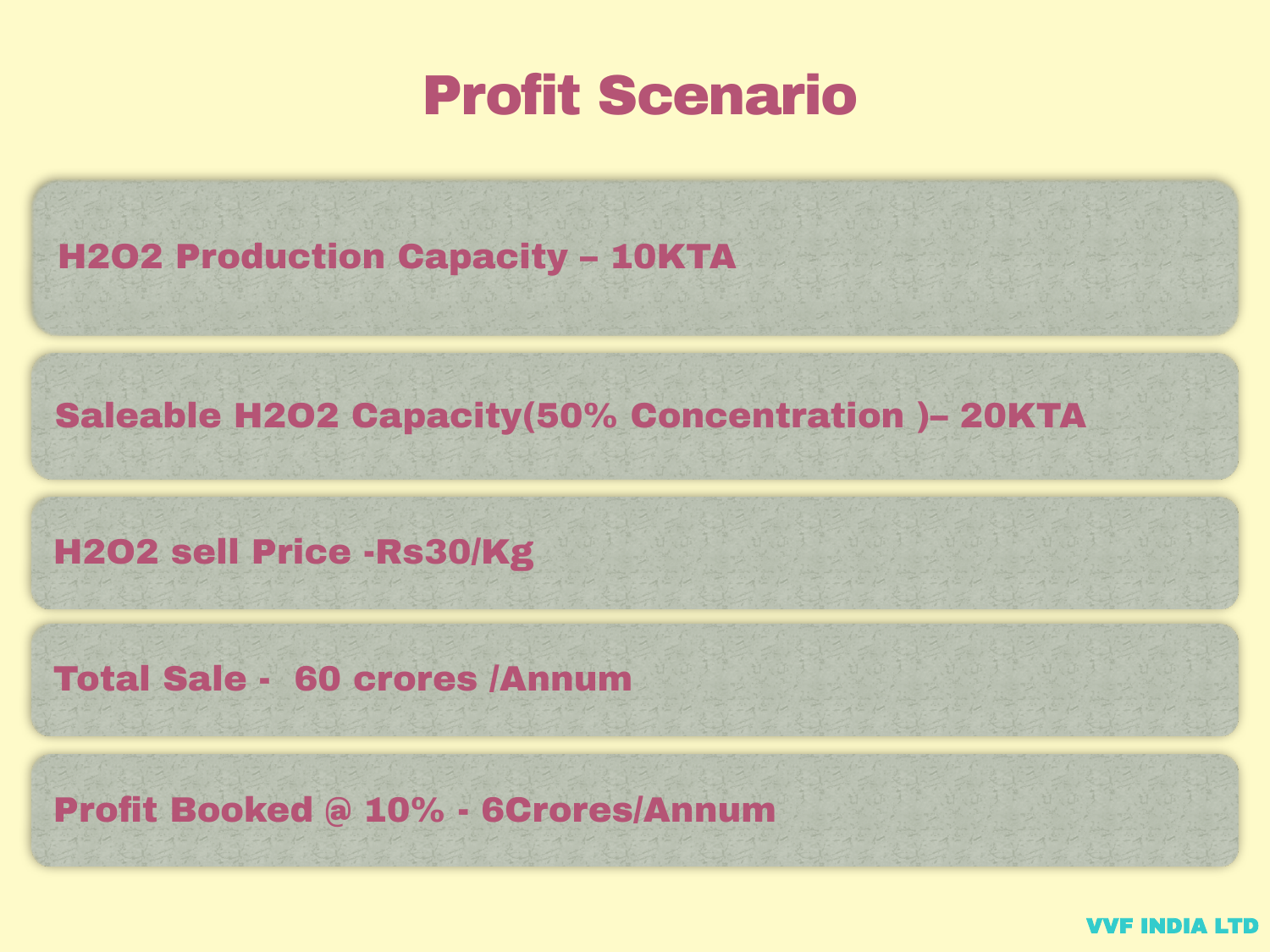

# Profit Scenario
H2O2 Production Capacity – 10KTA
Saleable H2O2 Capacity(50% Concentration )– 20KTA
H2O2 sell Price -Rs30/Kg
Total Sale -  60 crores /Annum
Profit Booked @ 10% - 6Crores/Annum
VVF INDIA LTD